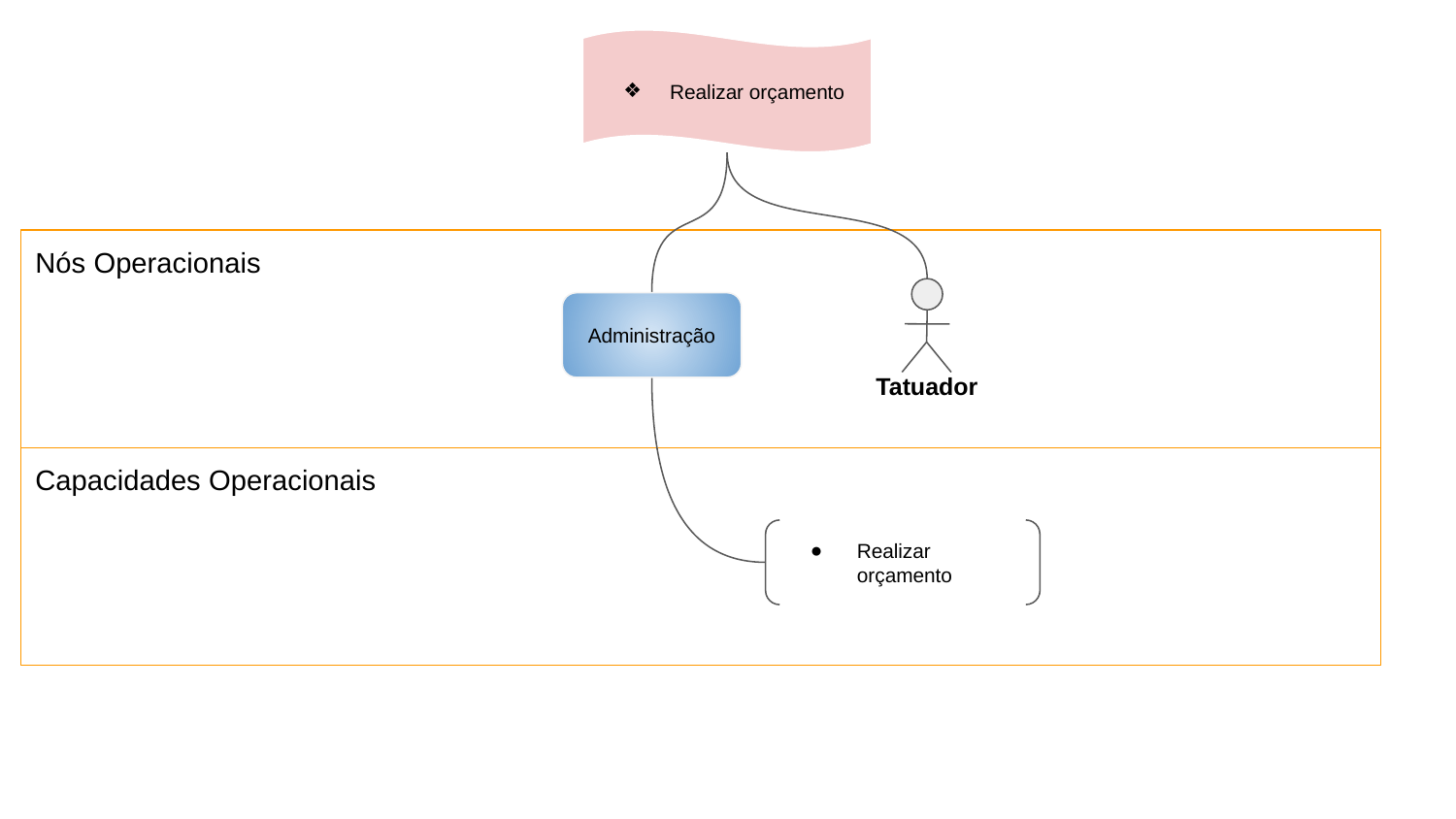

Realizar orçamento
Nós Operacionais

Tatuador
Administração
Capacidades Operacionais
Realizar orçamento